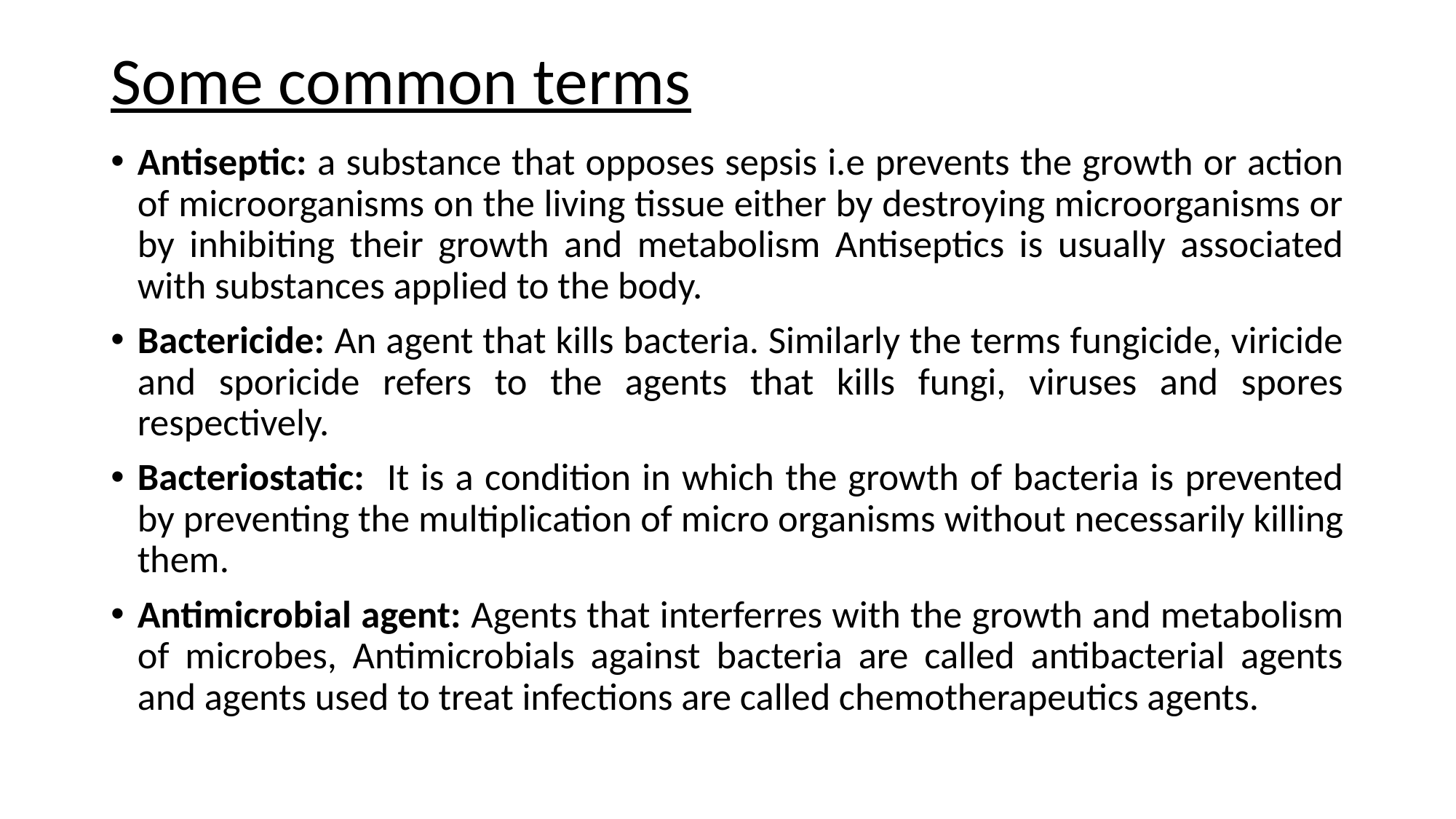

# Some common terms
Antiseptic: a substance that opposes sepsis i.e prevents the growth or action of microorganisms on the living tissue either by destroying microorganisms or by inhibiting their growth and metabolism Antiseptics is usually associated with substances applied to the body.
Bactericide: An agent that kills bacteria. Similarly the terms fungicide, viricide and sporicide refers to the agents that kills fungi, viruses and spores respectively.
Bacteriostatic:  It is a condition in which the growth of bacteria is prevented by preventing the multiplication of micro organisms without necessarily killing them.
Antimicrobial agent: Agents that interferres with the growth and metabolism of microbes, Antimicrobials against bacteria are called antibacterial agents and agents used to treat infections are called chemotherapeutics agents.